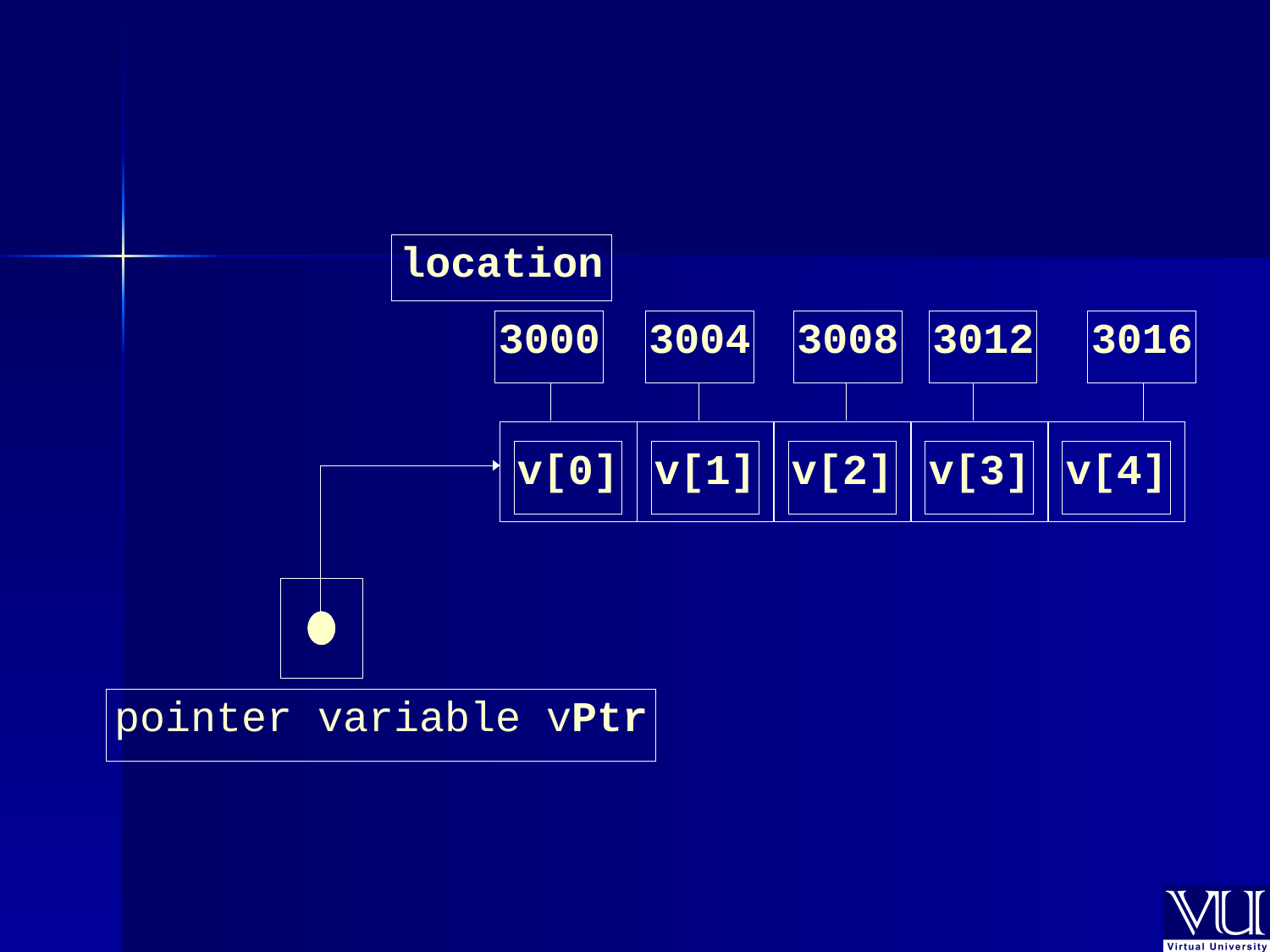

location
3000
3004
3008
3012
3016

v[0]

v[1]

v[2]

v[3]

v[4]

pointer variable vPtr